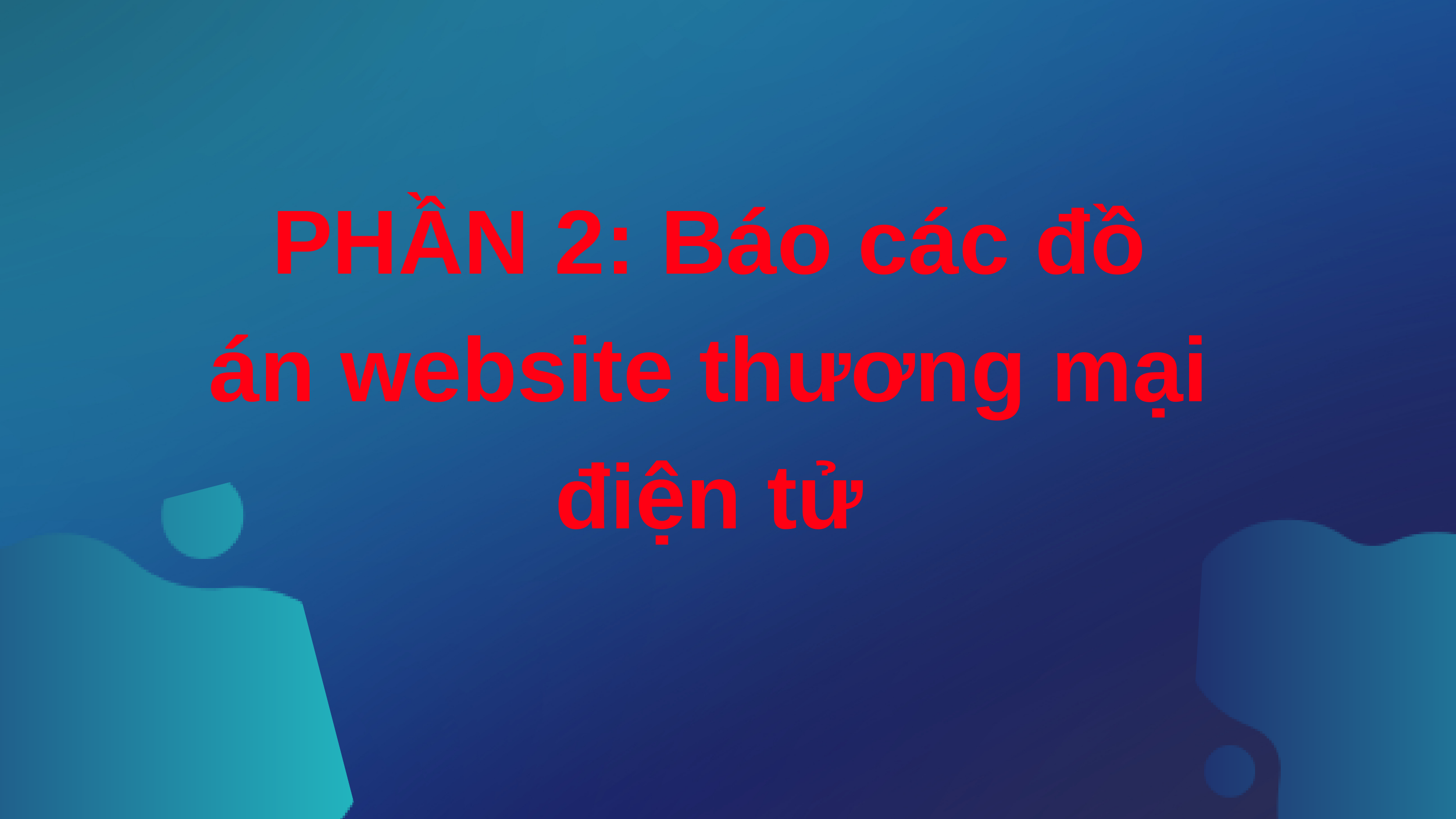

PHẦN 2: Báo các đồ án website thương mại điện tử